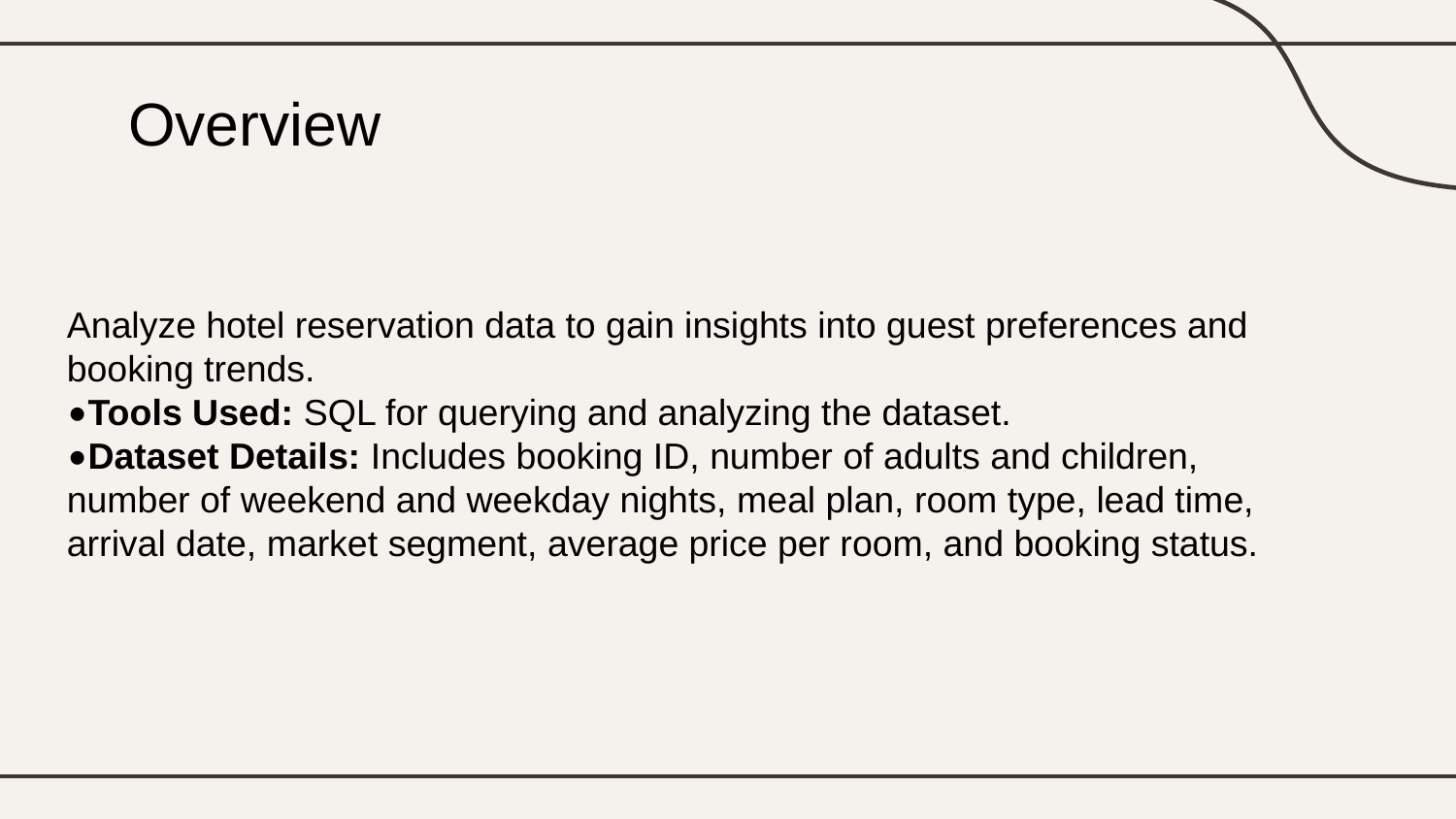

# Overview
Analyze hotel reservation data to gain insights into guest preferences and booking trends.
Tools Used: SQL for querying and analyzing the dataset.
Dataset Details: Includes booking ID, number of adults and children, number of weekend and weekday nights, meal plan, room type, lead time, arrival date, market segment, average price per room, and booking status.